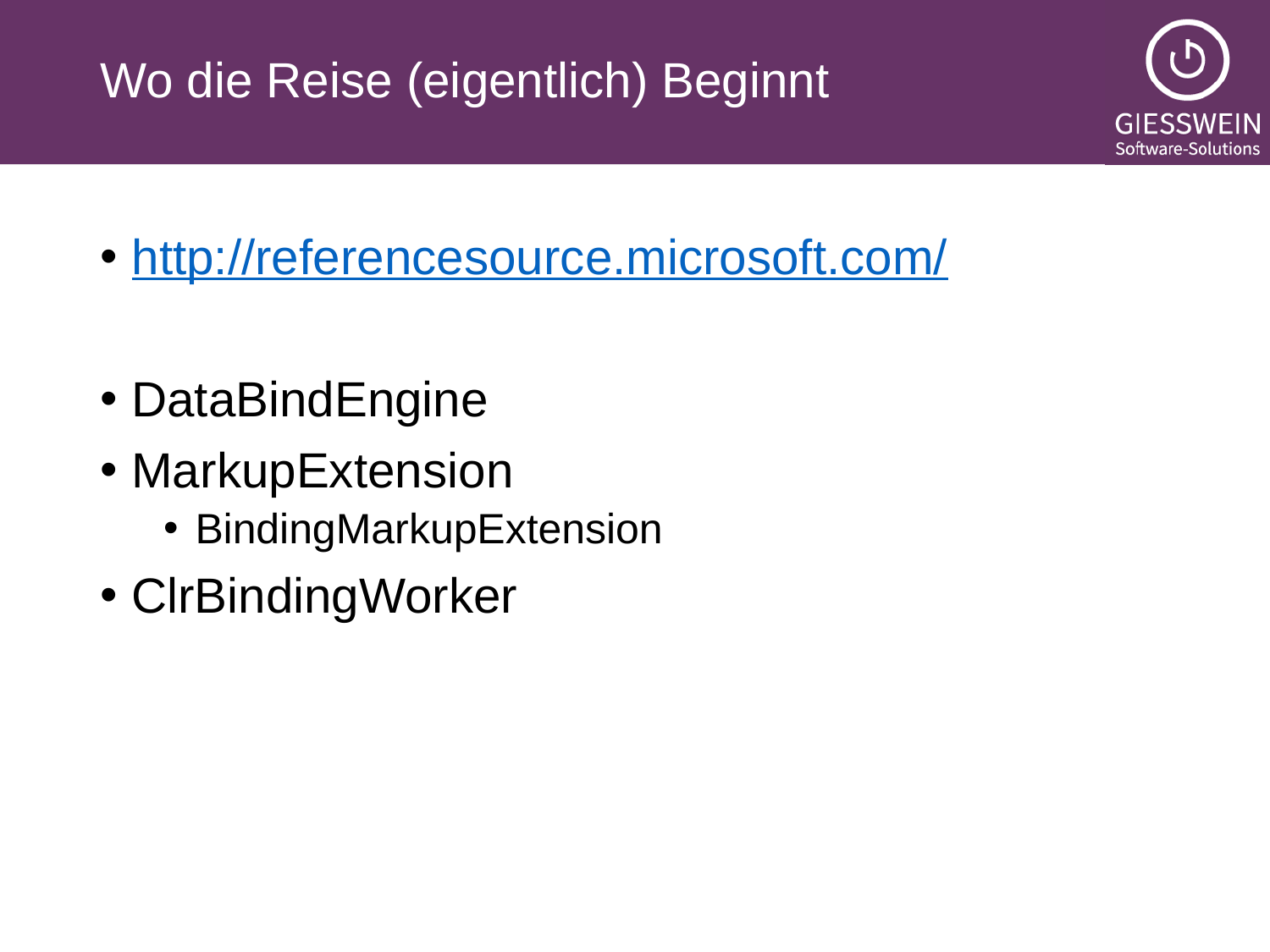

# Wo die Reise (eigentlich) Beginnt
http://referencesource.microsoft.com/

DataBindEngine
MarkupExtension
BindingMarkupExtension
ClrBindingWorker